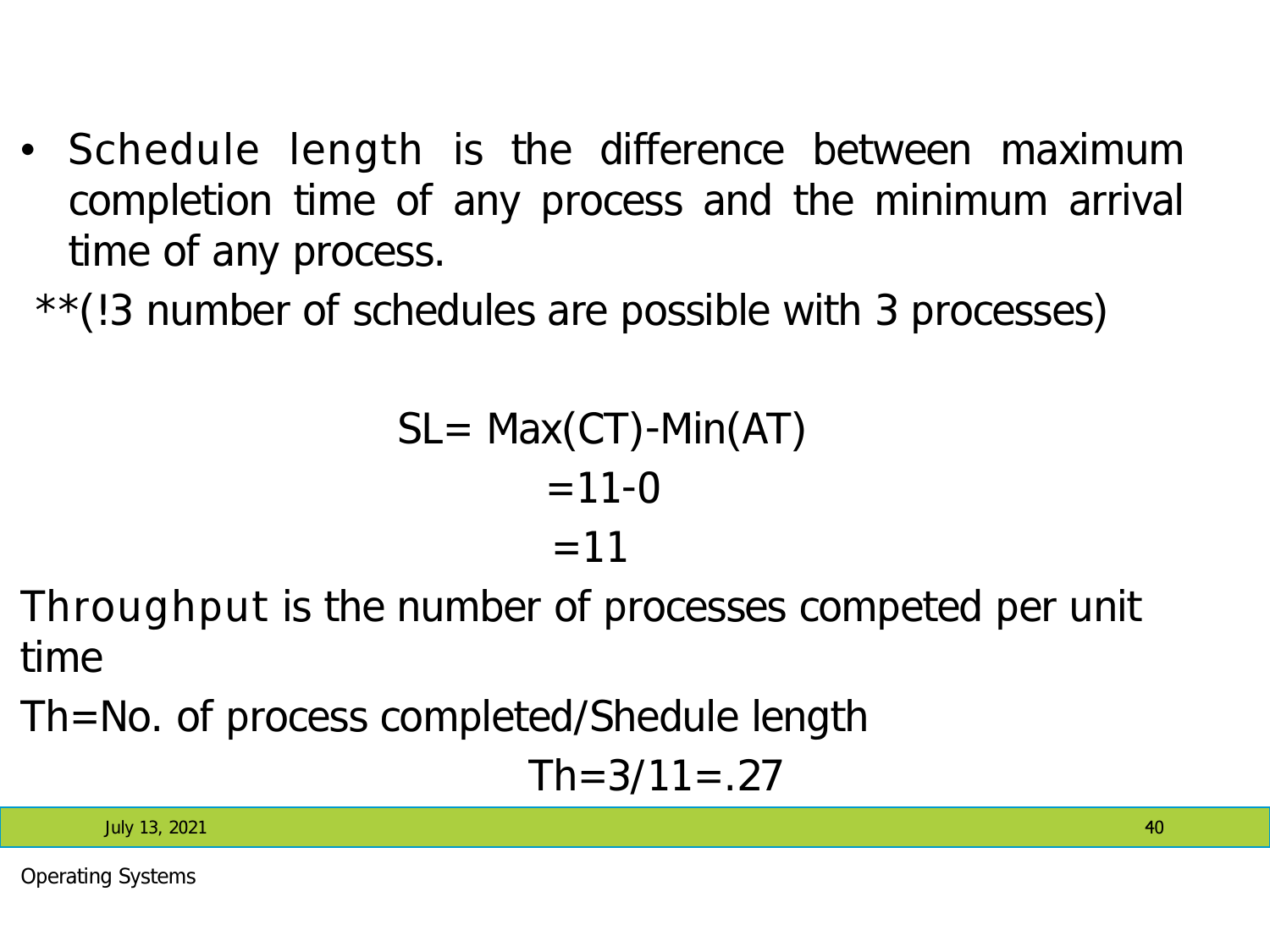

#
Schedule length is the difference between maximum completion time of any process and the minimum arrival time of any process.
 **(!3 number of schedules are possible with 3 processes)

SL= Max(CT)-Min(AT)
=11-0
=11
Throughput is the number of processes competed per unit time
Th=No. of process completed/Shedule length
				Th=3/11=.27
July 13, 2021
40
Operating Systems